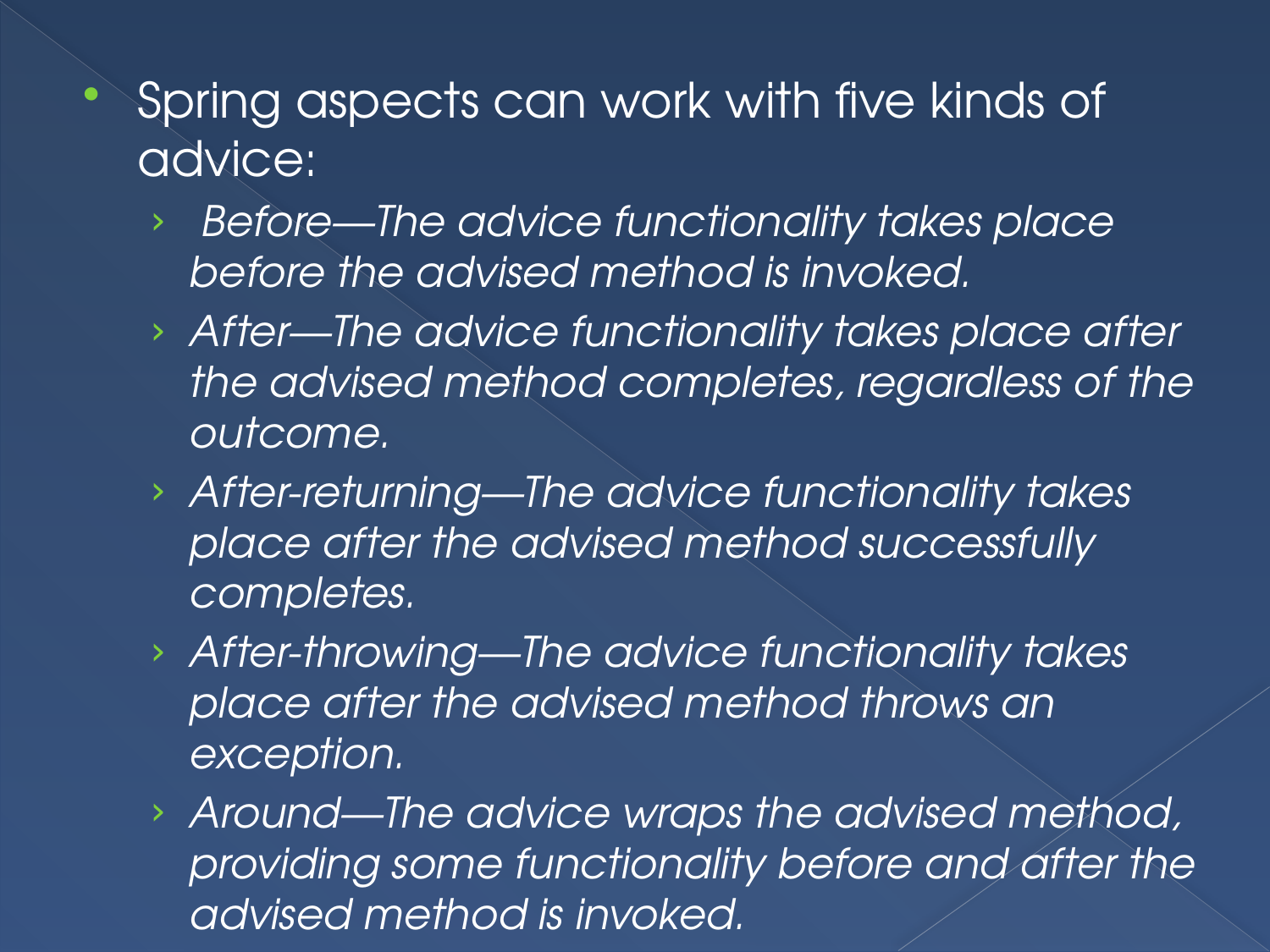

Spring aspects can work with five kinds of advice:
 Before—The advice functionality takes place before the advised method is invoked.
After—The advice functionality takes place after the advised method completes, regardless of the outcome.
After-returning—The advice functionality takes place after the advised method successfully completes.
After-throwing—The advice functionality takes place after the advised method throws an exception.
Around—The advice wraps the advised method, providing some functionality before and after the advised method is invoked.